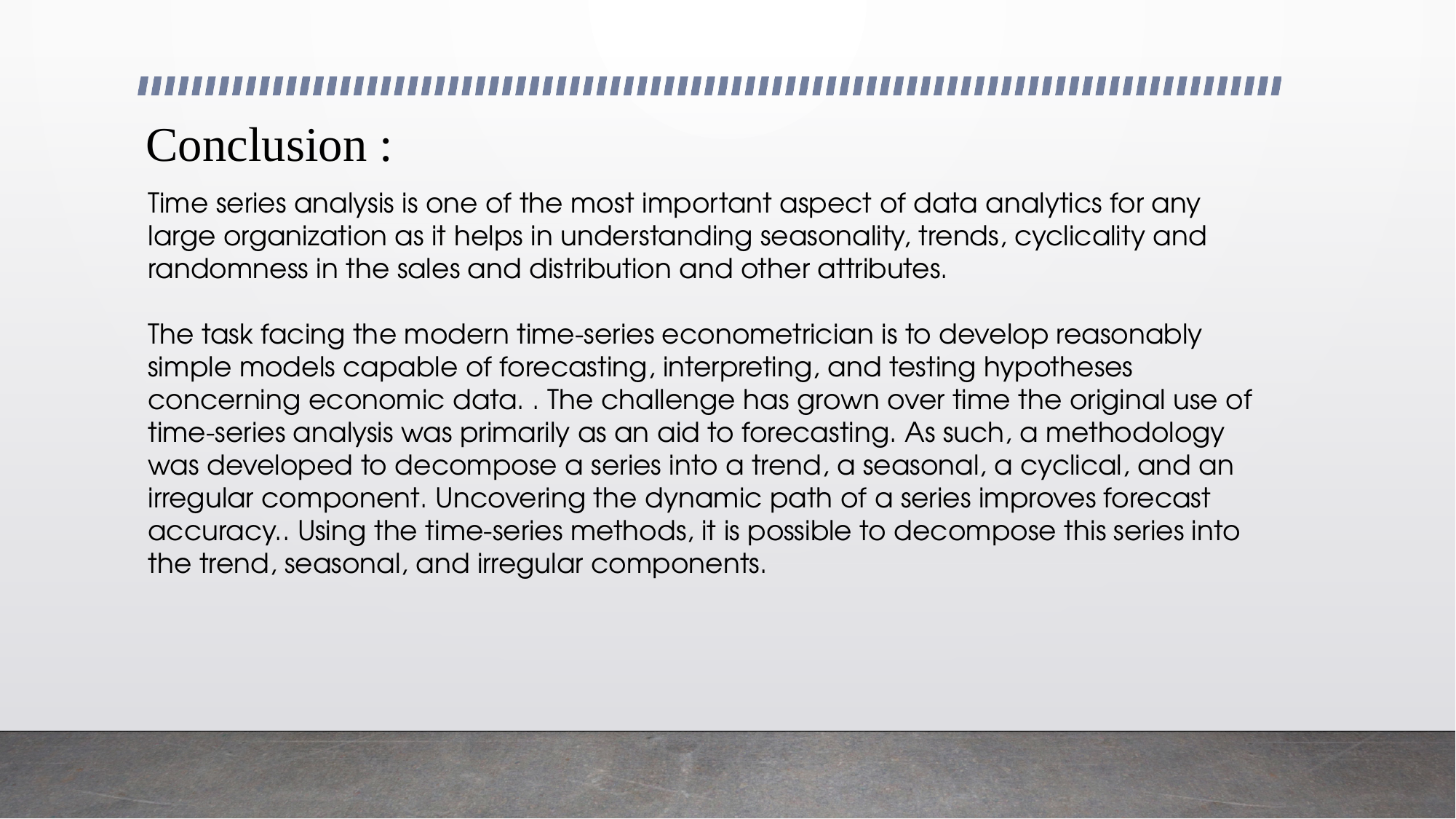

# Conclusion :
Time series analysis is one of the most important aspect of data analytics for any large organization as it helps in understanding seasonality, trends, cyclicality and randomness in the sales and distribution and other attributes.

The task facing the modern time-series econometrician is to develop reasonably simple models capable of forecasting, interpreting, and testing hypotheses concerning economic data. . The challenge has grown over time the original use of time-series analysis was primarily as an aid to forecasting. As such, a methodology was developed to decompose a series into a trend, a seasonal, a cyclical, and an irregular component. Uncovering the dynamic path of a series improves forecast accuracy.. Using the time-series methods, it is possible to decompose this series into the trend, seasonal, and irregular components.